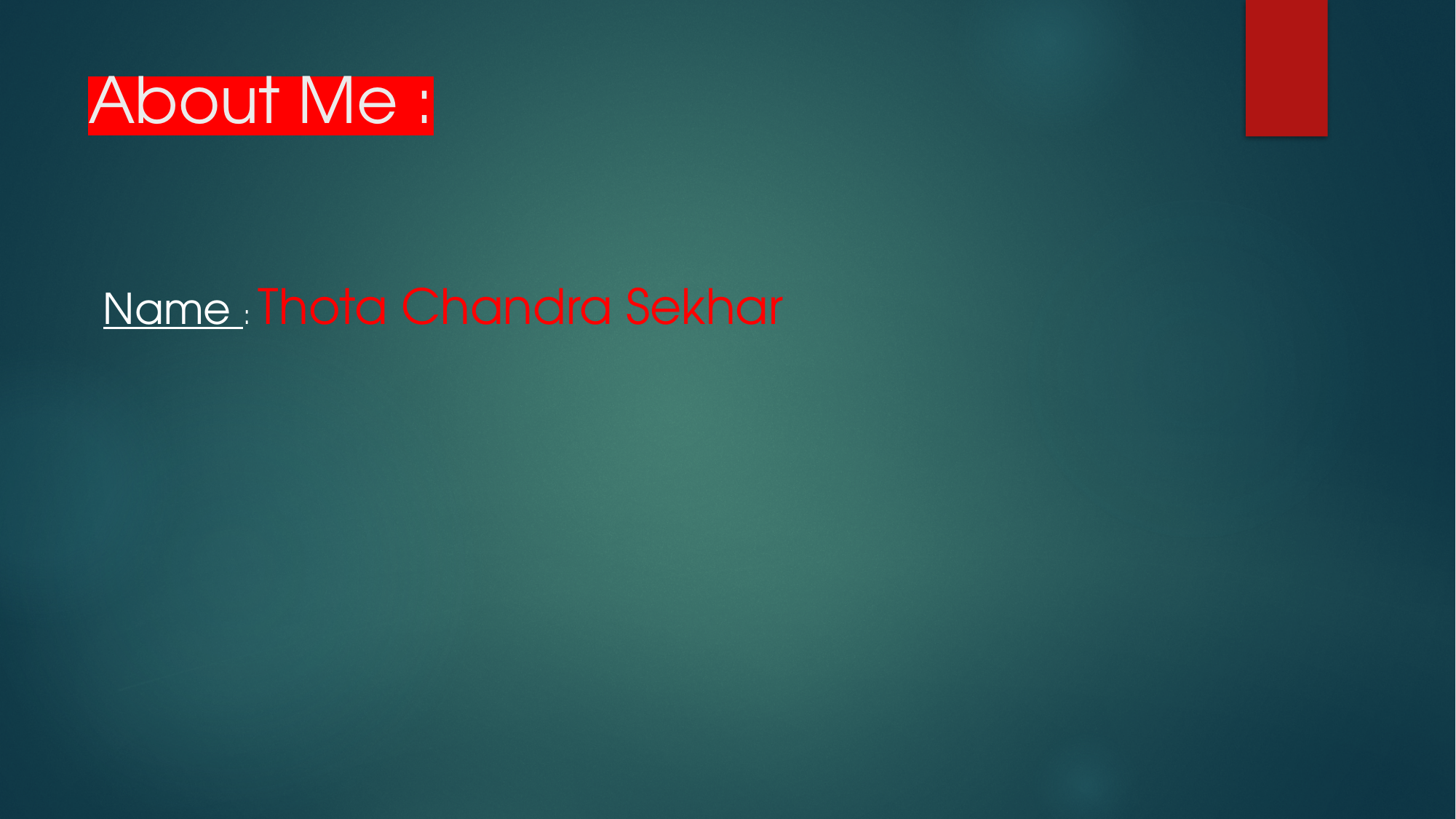

# About Me :
Name : Thota Chandra Sekhar